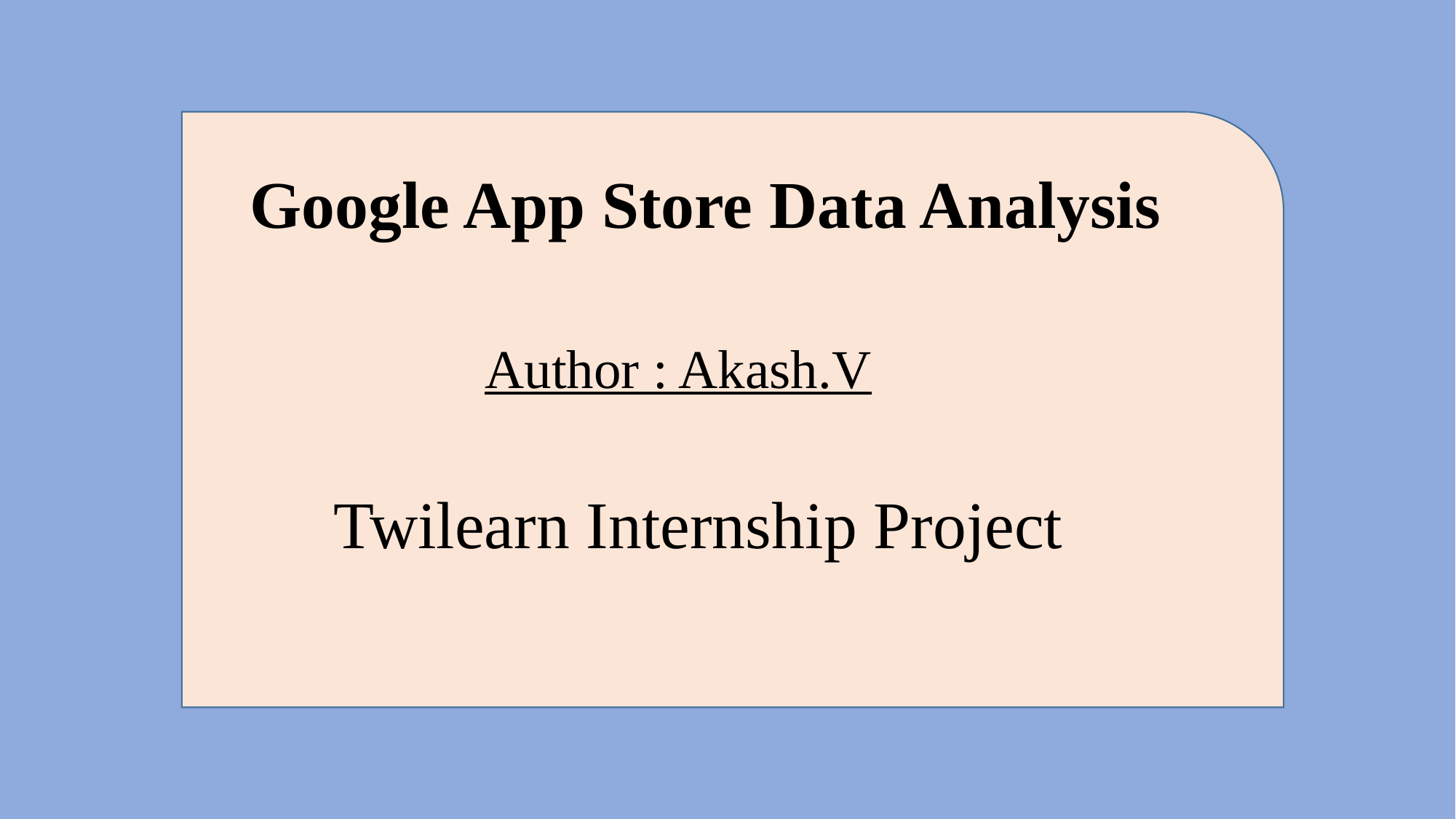

#
 Google App Store Data Analysis

                  Author : Akash.V

      Twilearn Internship Project